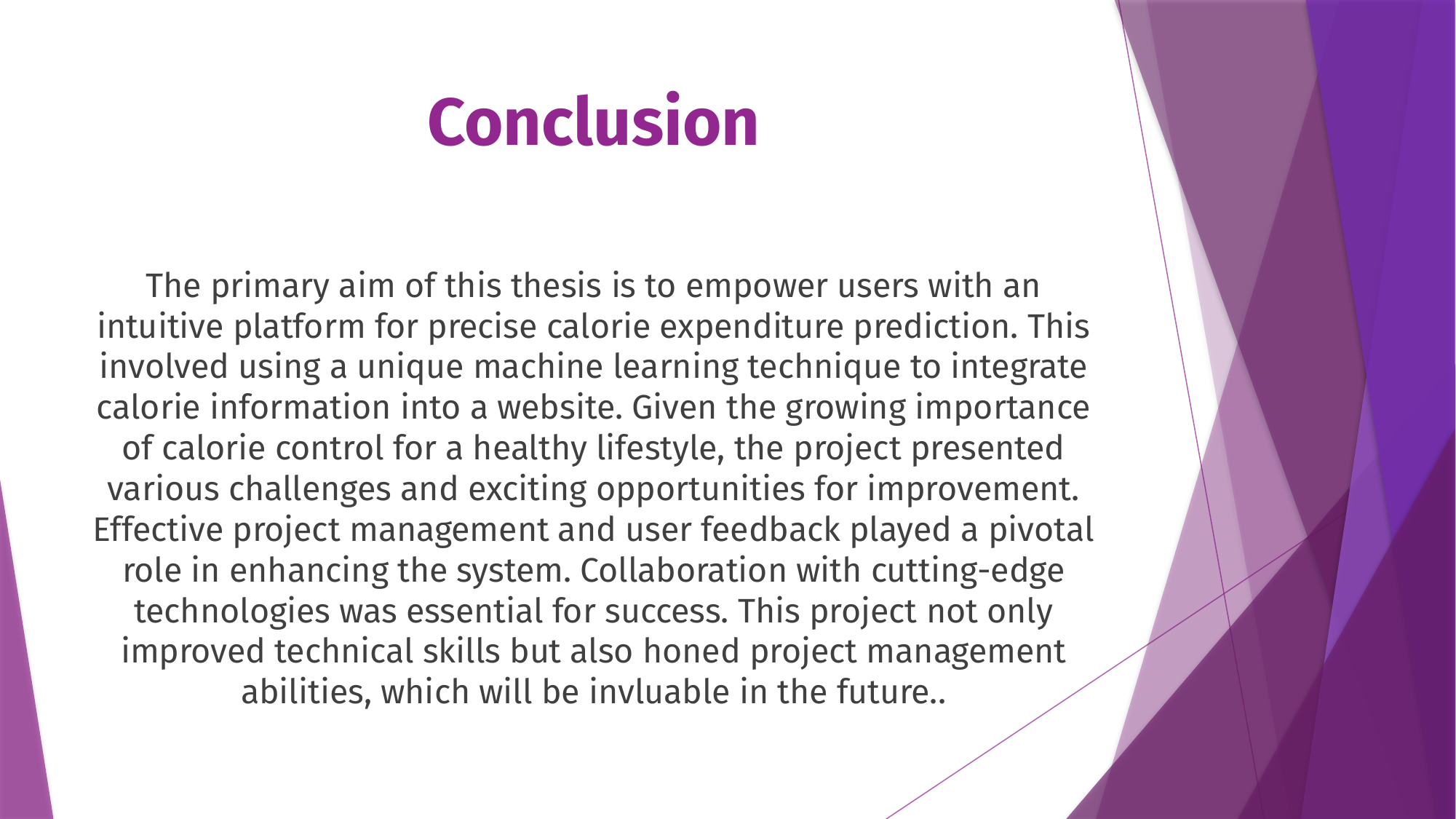

# Conclusion
The primary aim of this thesis is to empower users with an intuitive platform for precise calorie expenditure prediction. This involved using a unique machine learning technique to integrate calorie information into a website. Given the growing importance of calorie control for a healthy lifestyle, the project presented various challenges and exciting opportunities for improvement. Effective project management and user feedback played a pivotal role in enhancing the system. Collaboration with cutting-edge technologies was essential for success. This project not only improved technical skills but also honed project management abilities, which will be invluable in the future..